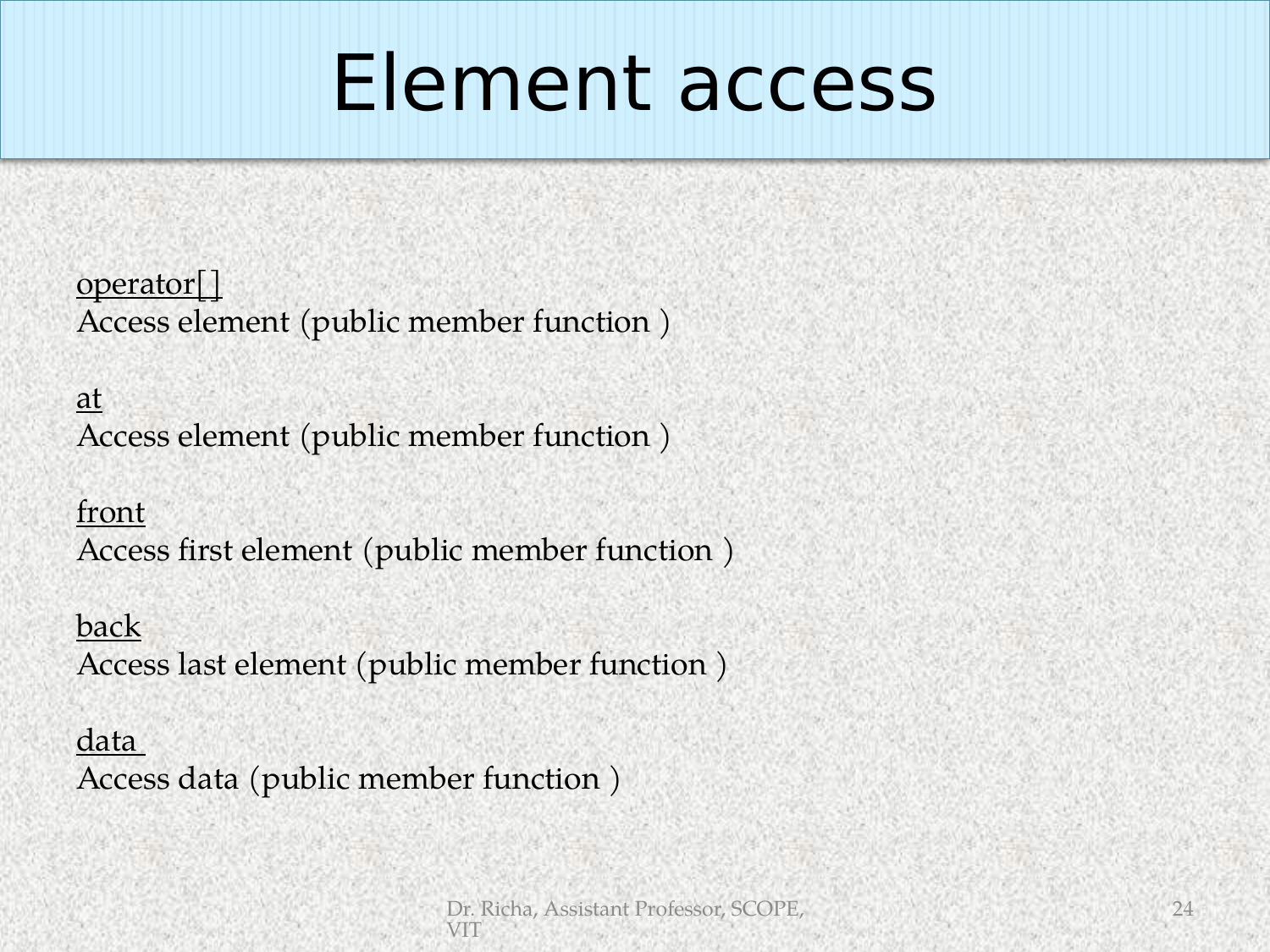

Element access
#

operator[]
Access element (public member function )

at
Access element (public member function )

front
Access first element (public member function )

back
Access last element (public member function )

data
Access data (public member function )

Dr. Richa, Assistant Professor, SCOPE, VIT
24